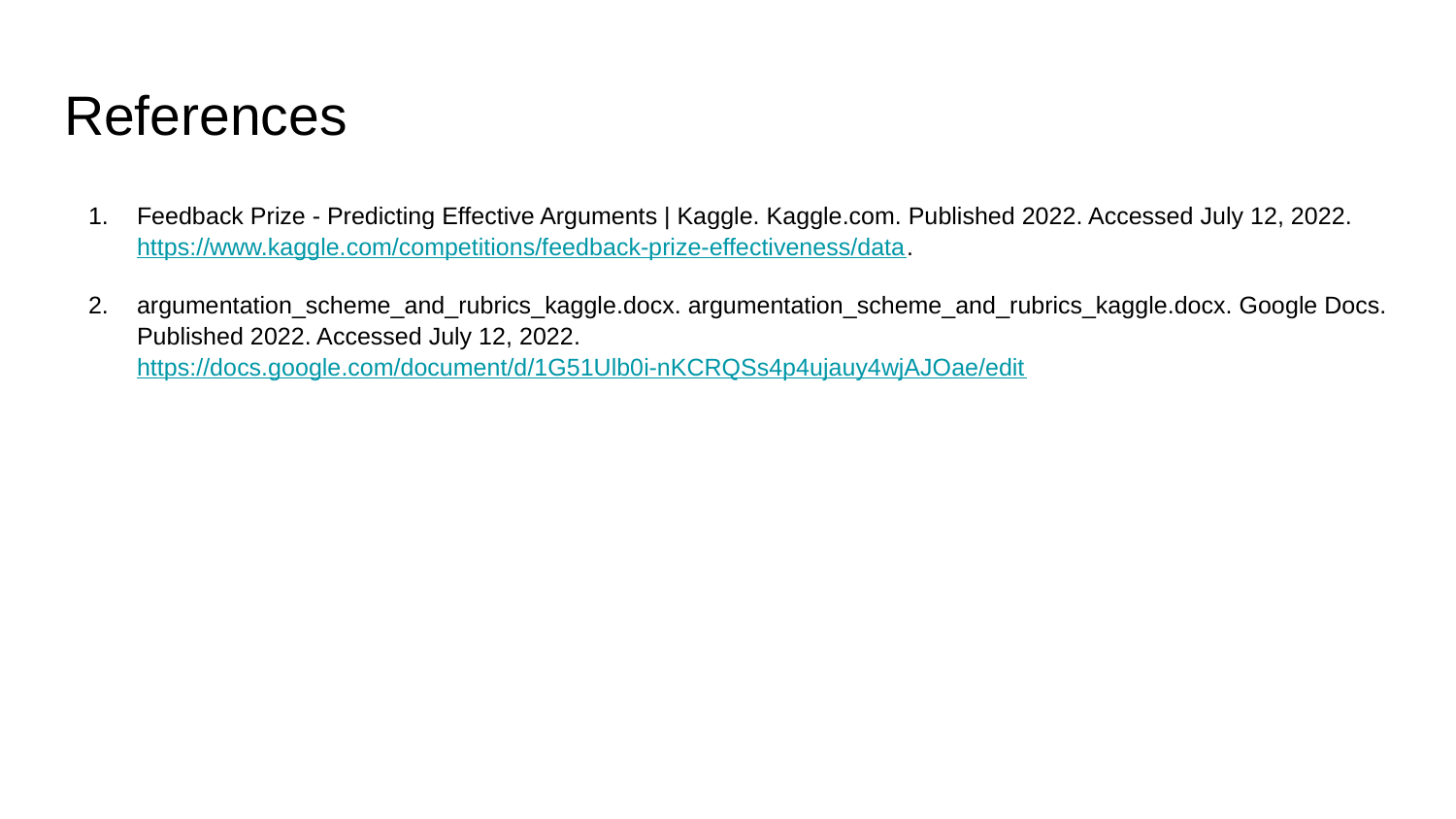

# References

Feedback Prize - Predicting Effective Arguments | Kaggle. Kaggle.com. Published 2022. Accessed July 12, 2022. https://www.kaggle.com/competitions/feedback-prize-effectiveness/data‌.
argumentation_scheme_and_rubrics_kaggle.docx. argumentation_scheme_and_rubrics_kaggle.docx. Google Docs. Published 2022. Accessed July 12, 2022. https://docs.google.com/document/d/1G51Ulb0i-nKCRQSs4p4ujauy4wjAJOae/edit